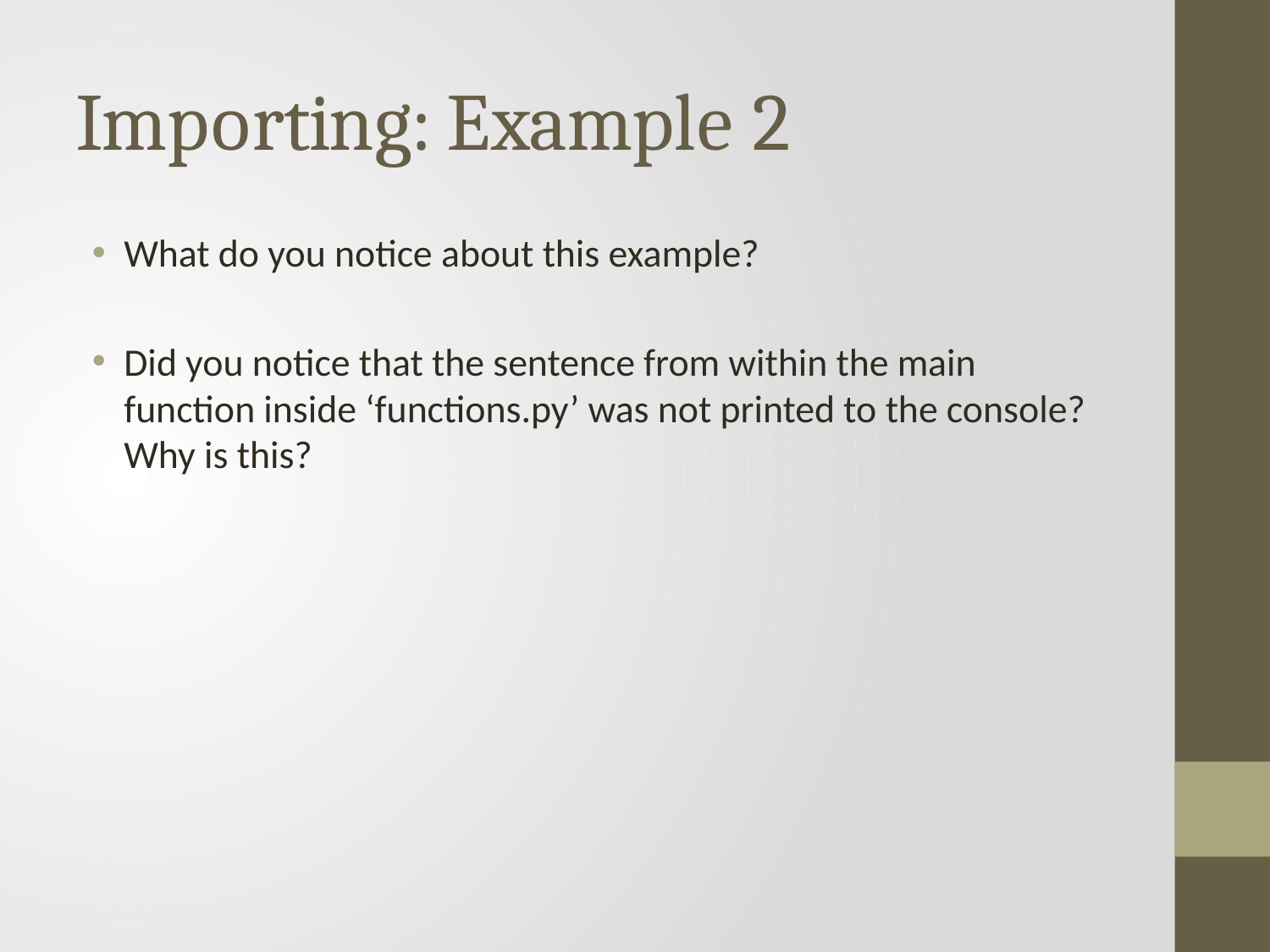

# Importing: Example 2
What do you notice about this example?

Did you notice that the sentence from within the main function inside ‘functions.py’ was not printed to the console? Why is this?